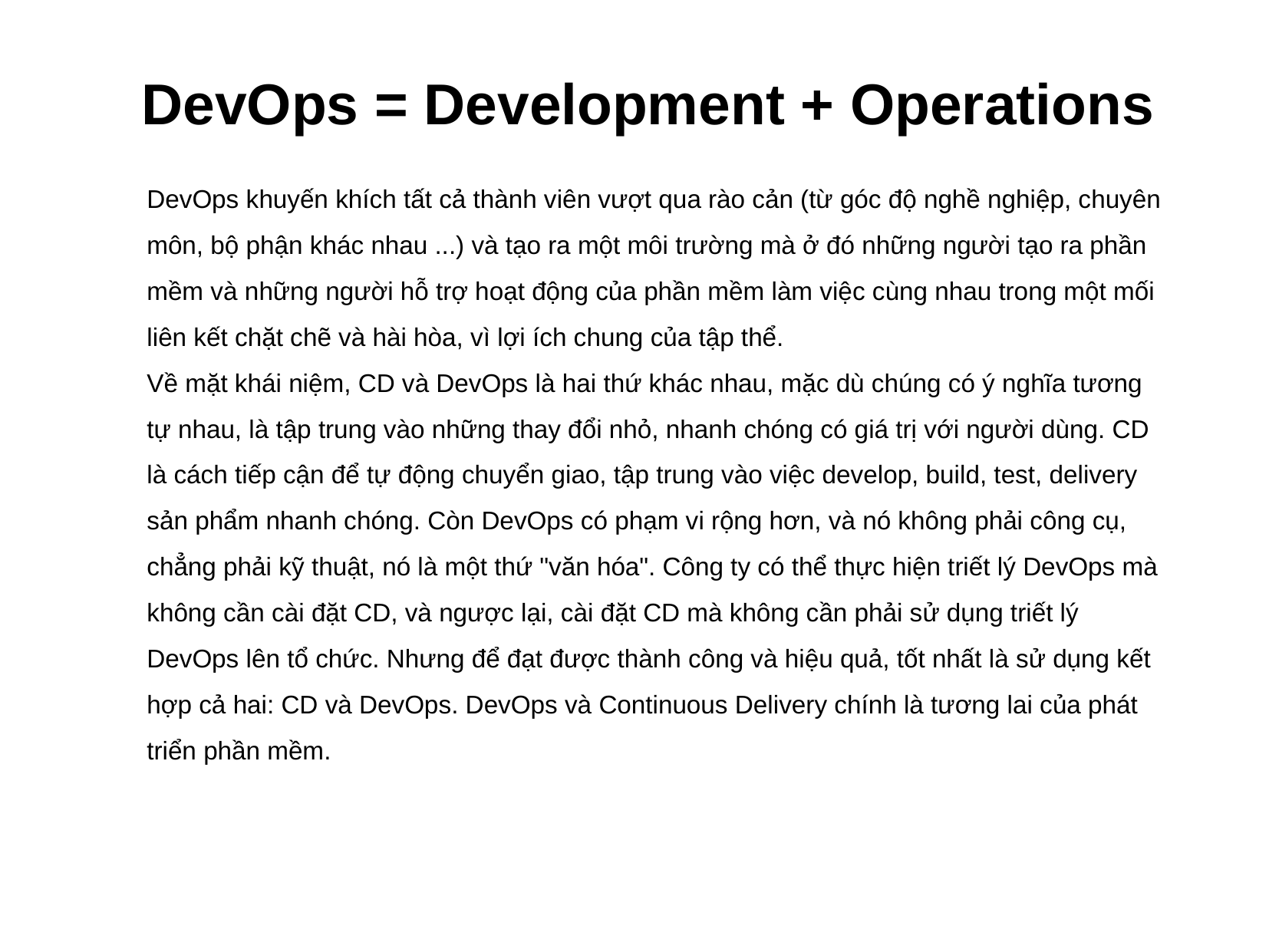

DevOps = Development + Operations
DevOps khuyến khích tất cả thành viên vượt qua rào cản (từ góc độ nghề nghiệp, chuyên môn, bộ phận khác nhau ...) và tạo ra một môi trường mà ở đó những người tạo ra phần mềm và những người hỗ trợ hoạt động của phần mềm làm việc cùng nhau trong một mối liên kết chặt chẽ và hài hòa, vì lợi ích chung của tập thể.
Về mặt khái niệm, CD và DevOps là hai thứ khác nhau, mặc dù chúng có ý nghĩa tương tự nhau, là tập trung vào những thay đổi nhỏ, nhanh chóng có giá trị với người dùng. CD là cách tiếp cận để tự động chuyển giao, tập trung vào việc develop, build, test, delivery sản phẩm nhanh chóng. Còn DevOps có phạm vi rộng hơn, và nó không phải công cụ, chẳng phải kỹ thuật, nó là một thứ "văn hóa". Công ty có thể thực hiện triết lý DevOps mà không cần cài đặt CD, và ngược lại, cài đặt CD mà không cần phải sử dụng triết lý DevOps lên tổ chức. Nhưng để đạt được thành công và hiệu quả, tốt nhất là sử dụng kết hợp cả hai: CD và DevOps. DevOps và Continuous Delivery chính là tương lai của phát triển phần mềm.